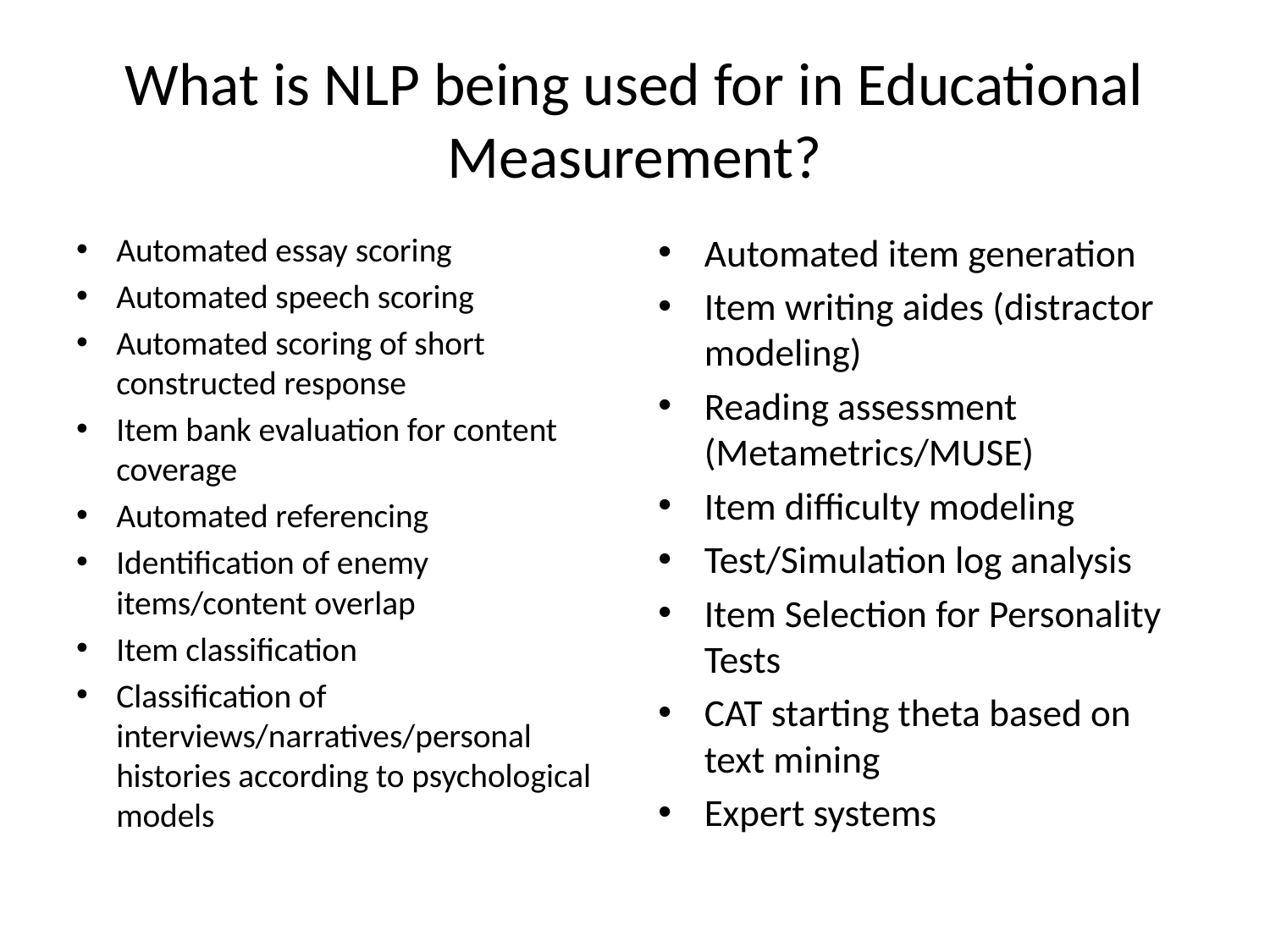

# What is NLP being used for in Educational Measurement?
Automated essay scoring
Automated speech scoring
Automated scoring of short constructed response
Item bank evaluation for content coverage
Automated referencing
Identification of enemy items/content overlap
Item classification
Classification of interviews/narratives/personal histories according to psychological models

Automated item generation
Item writing aides (distractor modeling)
Reading assessment (Metametrics/MUSE)
Item difficulty modeling
Test/Simulation log analysis
Item Selection for Personality Tests
CAT starting theta based on text mining
Expert systems